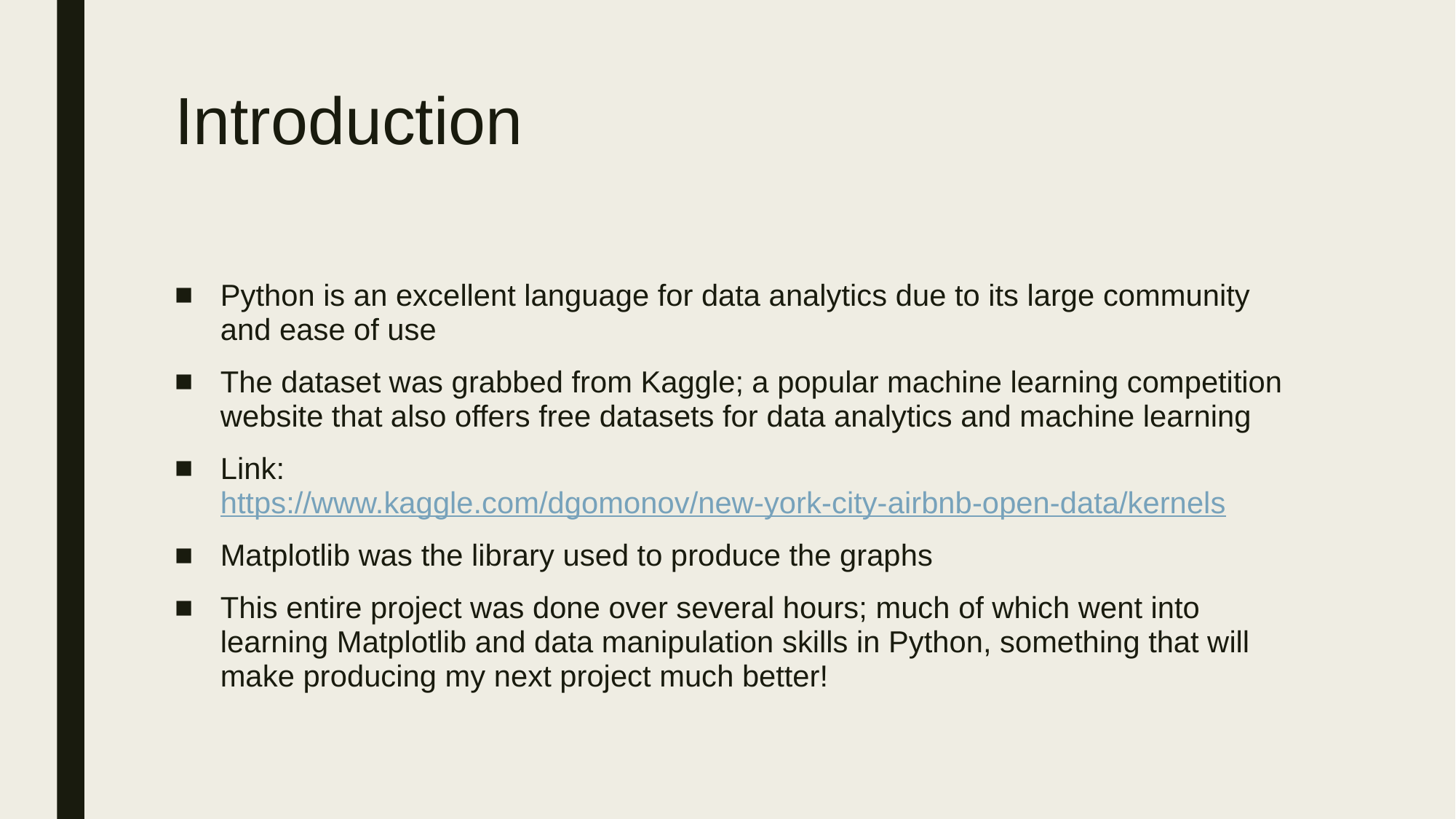

# Introduction
Python is an excellent language for data analytics due to its large community and ease of use
The dataset was grabbed from Kaggle; a popular machine learning competition website that also offers free datasets for data analytics and machine learning
Link: https://www.kaggle.com/dgomonov/new-york-city-airbnb-open-data/kernels
Matplotlib was the library used to produce the graphs
This entire project was done over several hours; much of which went into learning Matplotlib and data manipulation skills in Python, something that will make producing my next project much better!